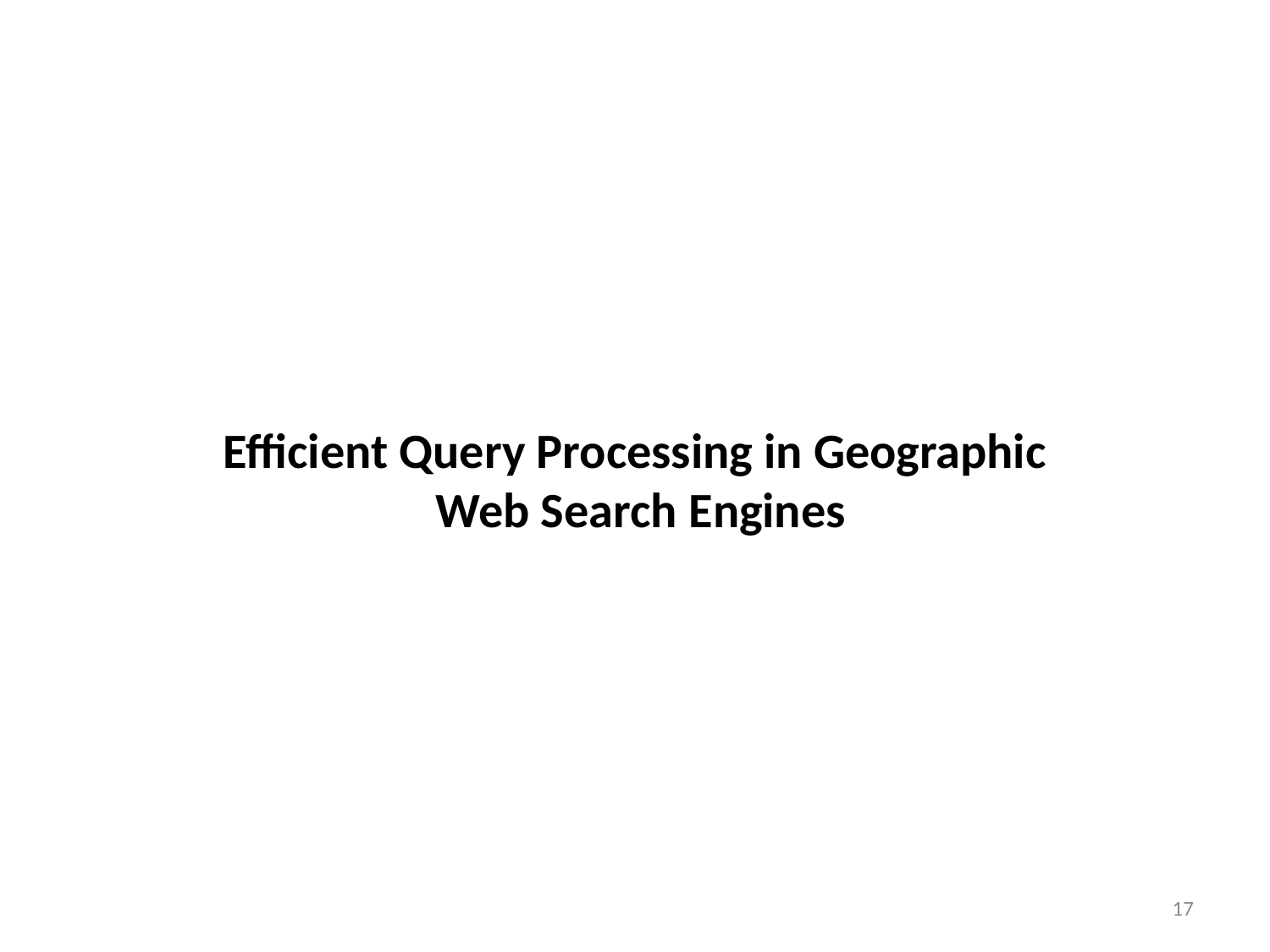

Efficient Query Processing in Geographic
 Web Search Engines
17